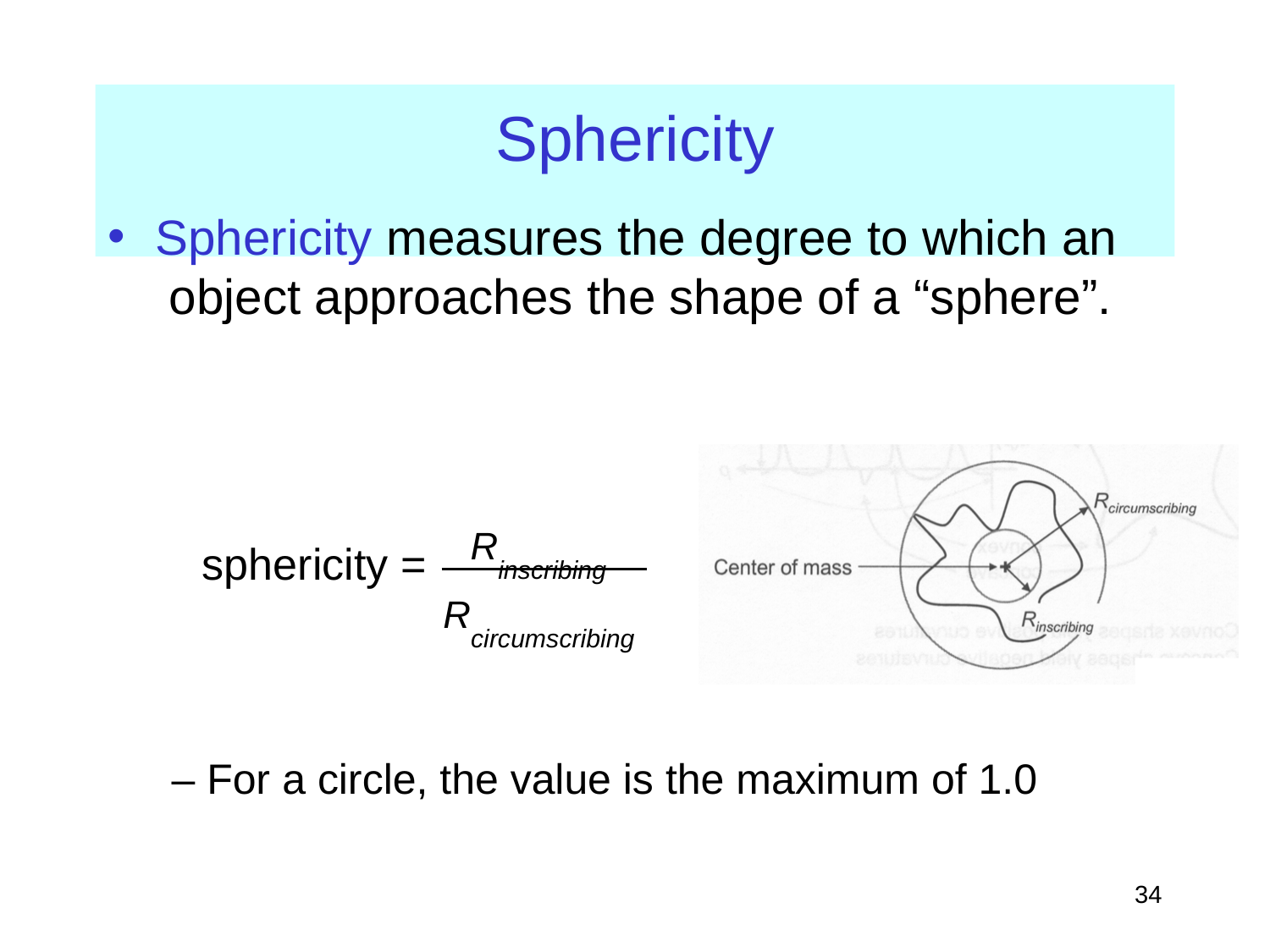

# Sphericity
Sphericity measures the degree to which an  object approaches the shape of a “sphere”.

Rinscribing
sphericity =

Rcircumscribing
– For a circle, the value is the maximum of 1.0
34